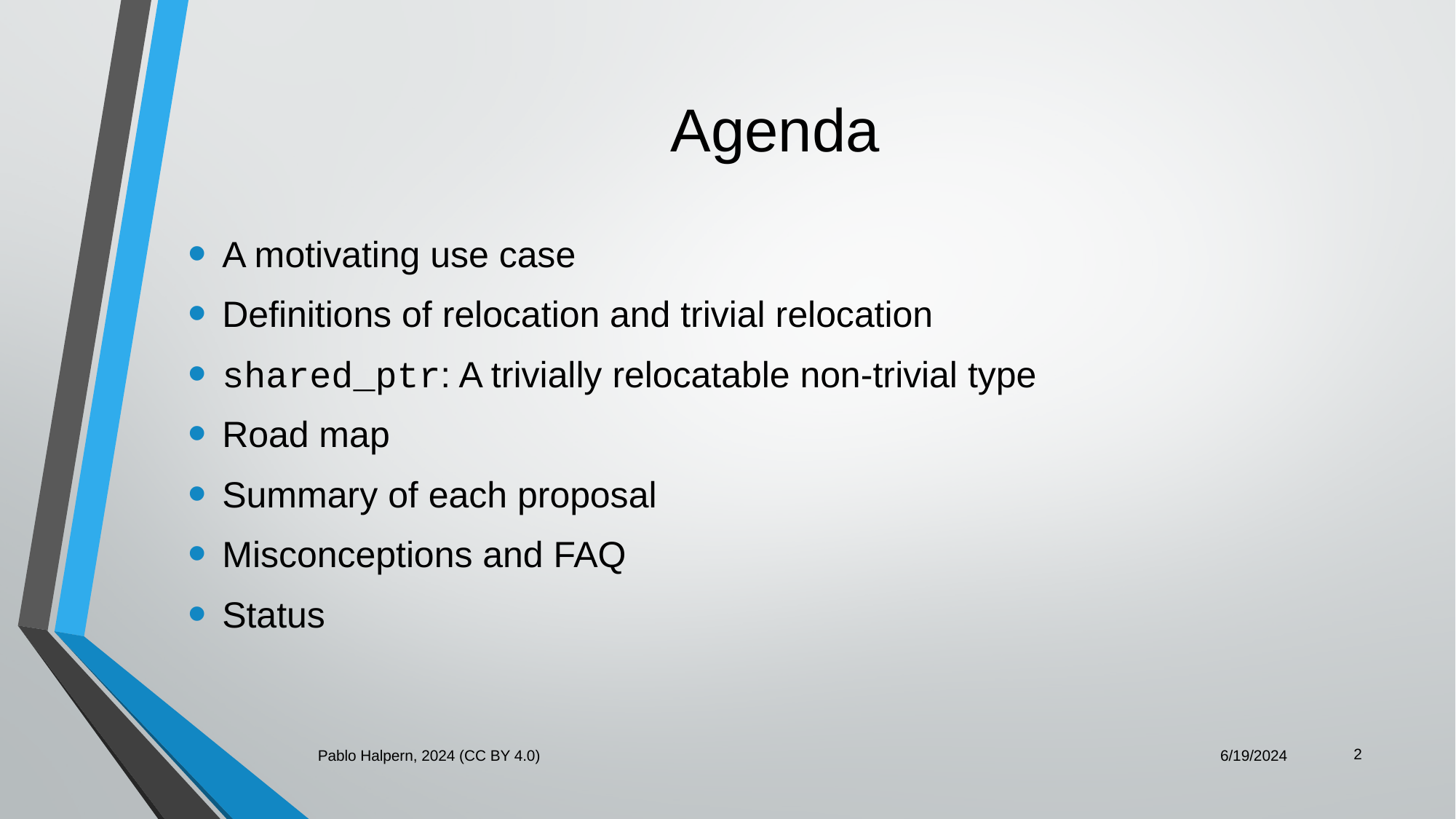

# Agenda
A motivating use case
Definitions of relocation and trivial relocation
shared_ptr: A trivially relocatable non-trivial type
Road map
Summary of each proposal
Misconceptions and FAQ
Status
2
Pablo Halpern, 2024 (CC BY 4.0)
6/19/2024